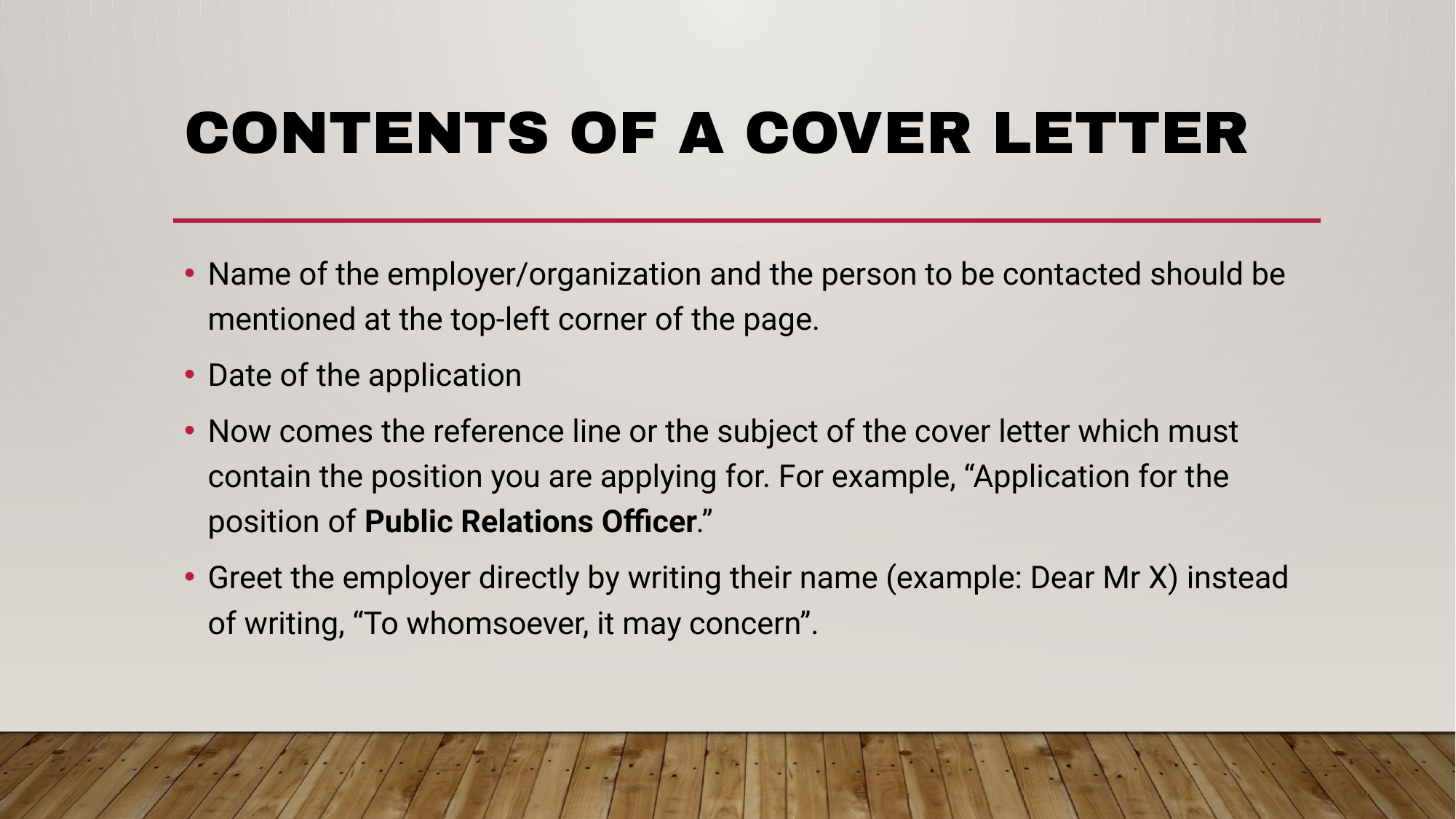

# Contents of a Cover Letter
Name of the employer/organization and the person to be contacted should be mentioned at the top-left corner of the page.
Date of the application
Now comes the reference line or the subject of the cover letter which must contain the position you are applying for. For example, “Application for the position of Public Relations Officer.”
Greet the employer directly by writing their name (example: Dear Mr X) instead of writing, “To whomsoever, it may concern”.